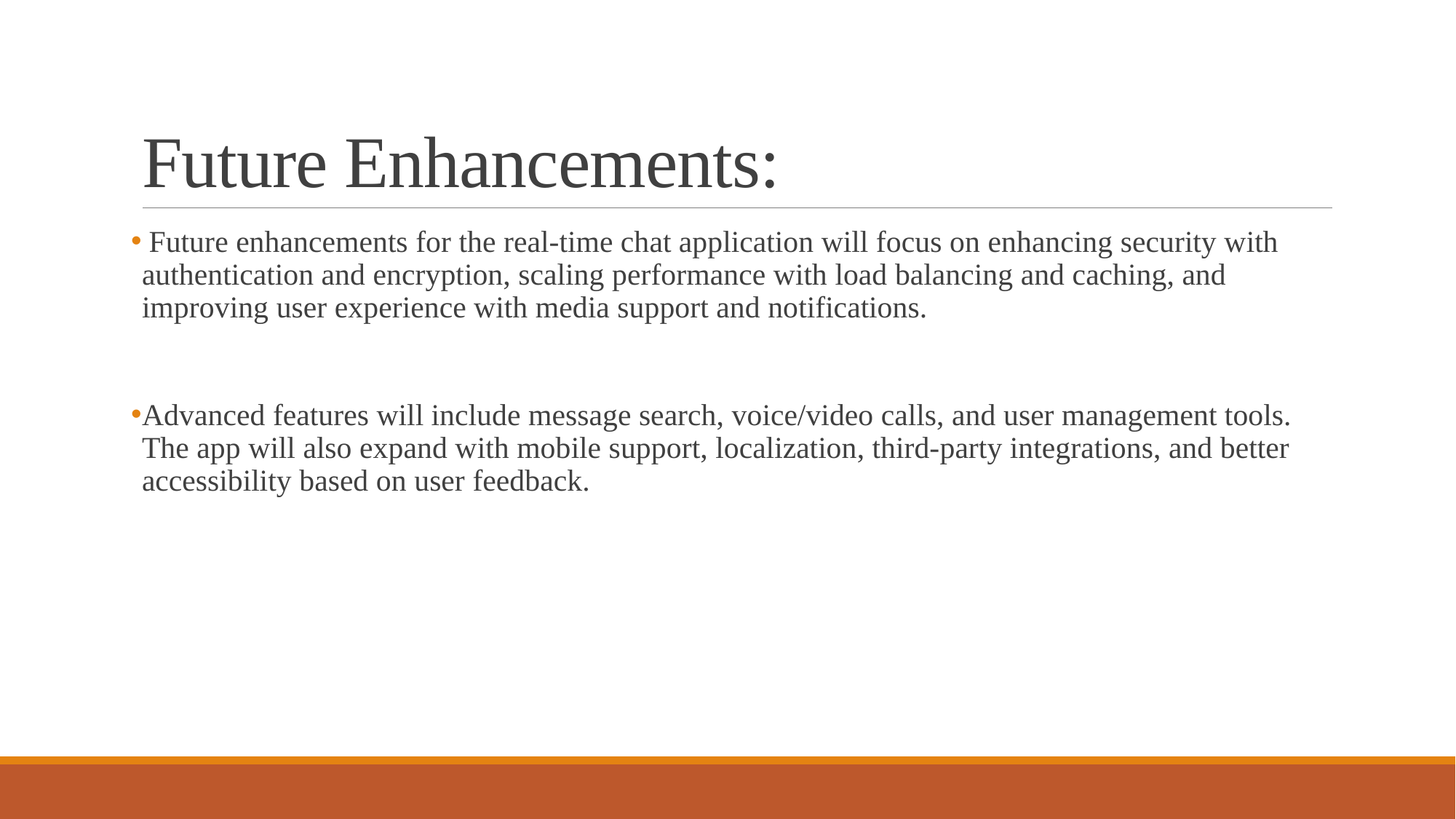

# Future Enhancements:
 Future enhancements for the real-time chat application will focus on enhancing security with authentication and encryption, scaling performance with load balancing and caching, and improving user experience with media support and notifications.

Advanced features will include message search, voice/video calls, and user management tools. The app will also expand with mobile support, localization, third-party integrations, and better accessibility based on user feedback.